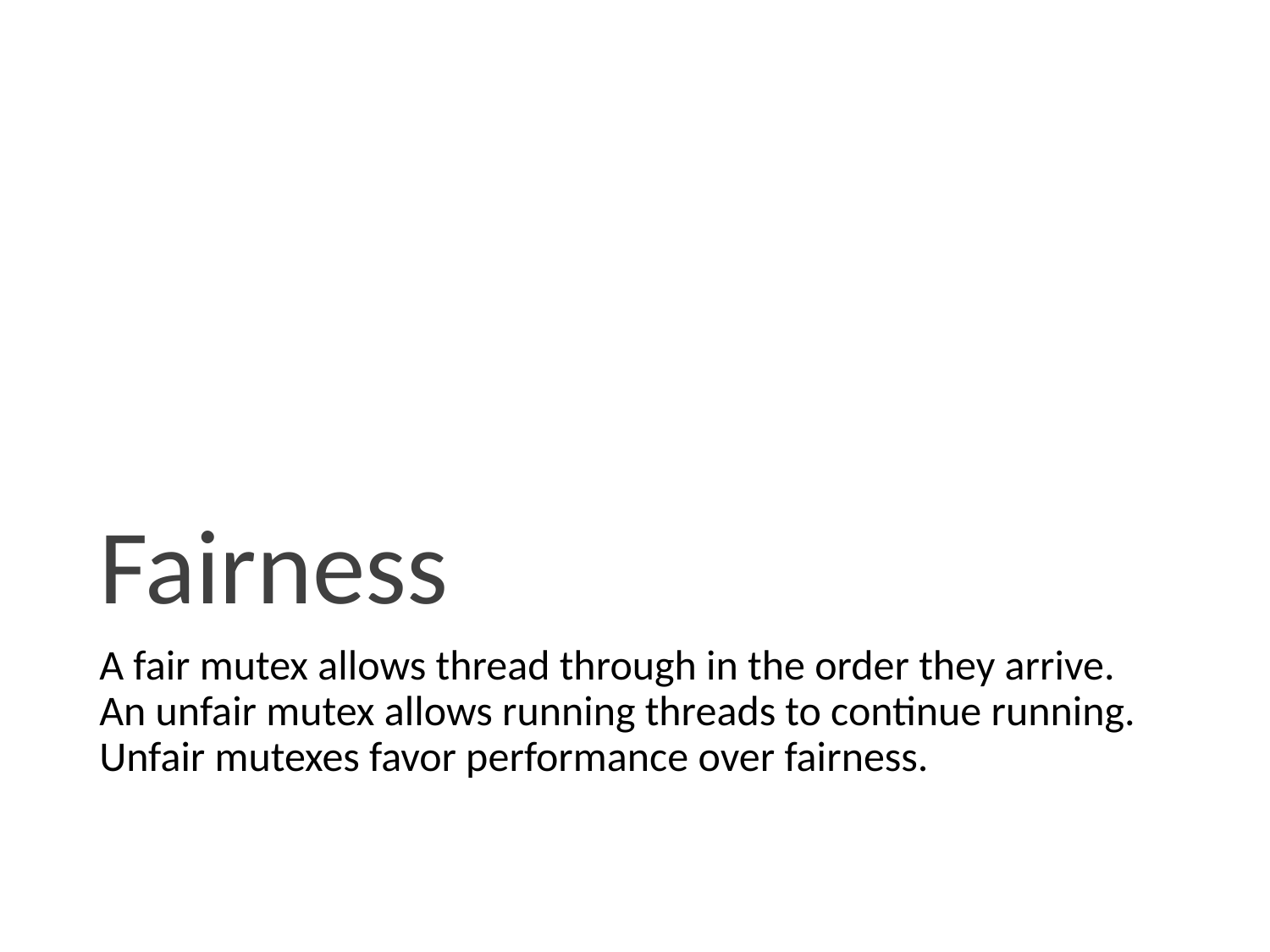

# Fairness
A fair mutex allows thread through in the order they arrive.  An unfair mutex allows running threads to continue running.  Unfair mutexes favor performance over fairness.